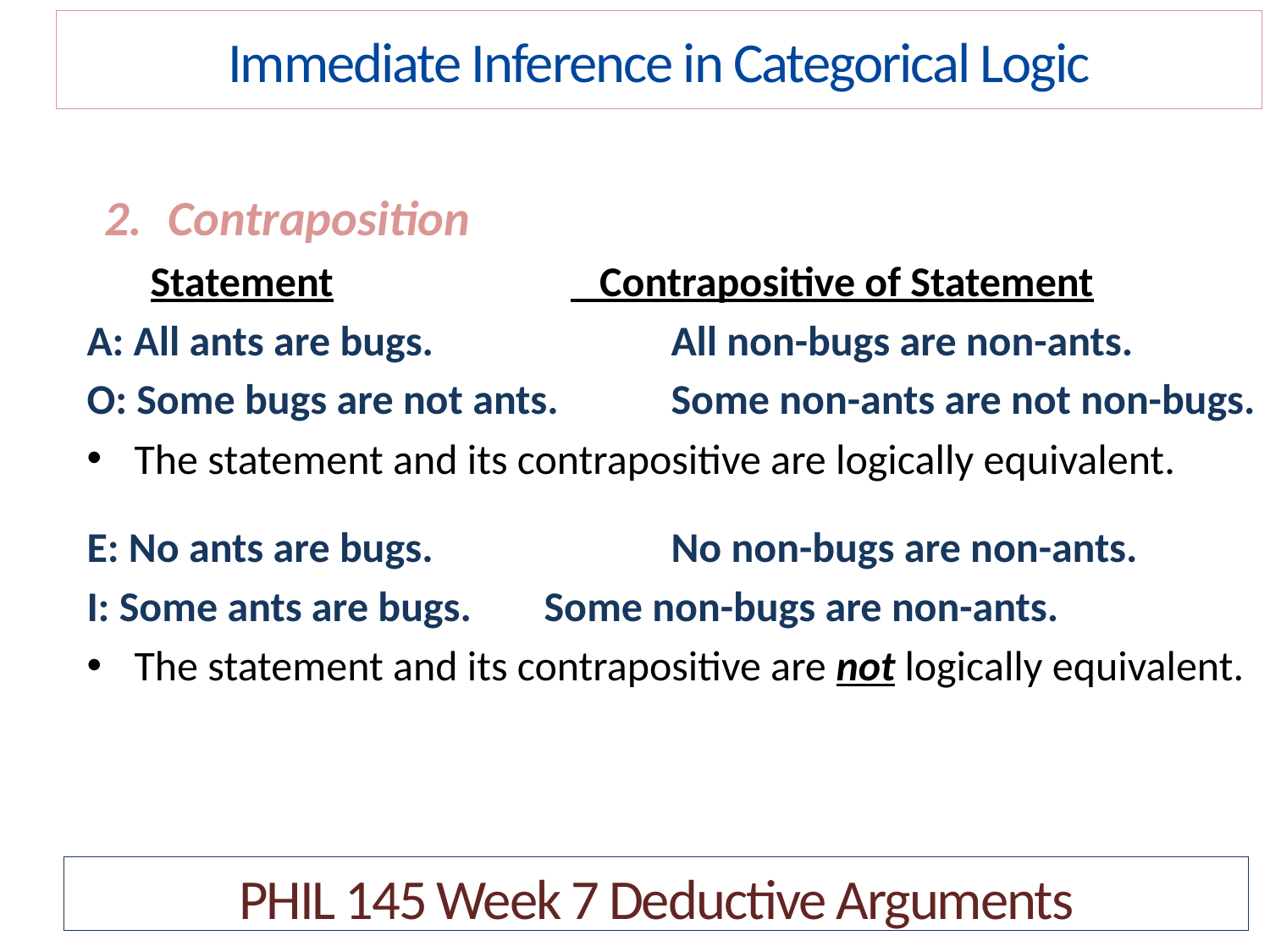

Immediate Inference in Categorical Logic
Contraposition
Statement		   Contrapositive of Statement
A: All ants are bugs. 		   All non-bugs are non-ants.
O: Some bugs are not ants.	   Some non-ants are not non-bugs.
The statement and its contrapositive are logically equivalent.

E: No ants are bugs.		   No non-bugs are non-ants.
I: Some ants are bugs.	   Some non-bugs are non-ants.
The statement and its contrapositive are not logically equivalent.
PHIL 145 Week 7 Deductive Arguments